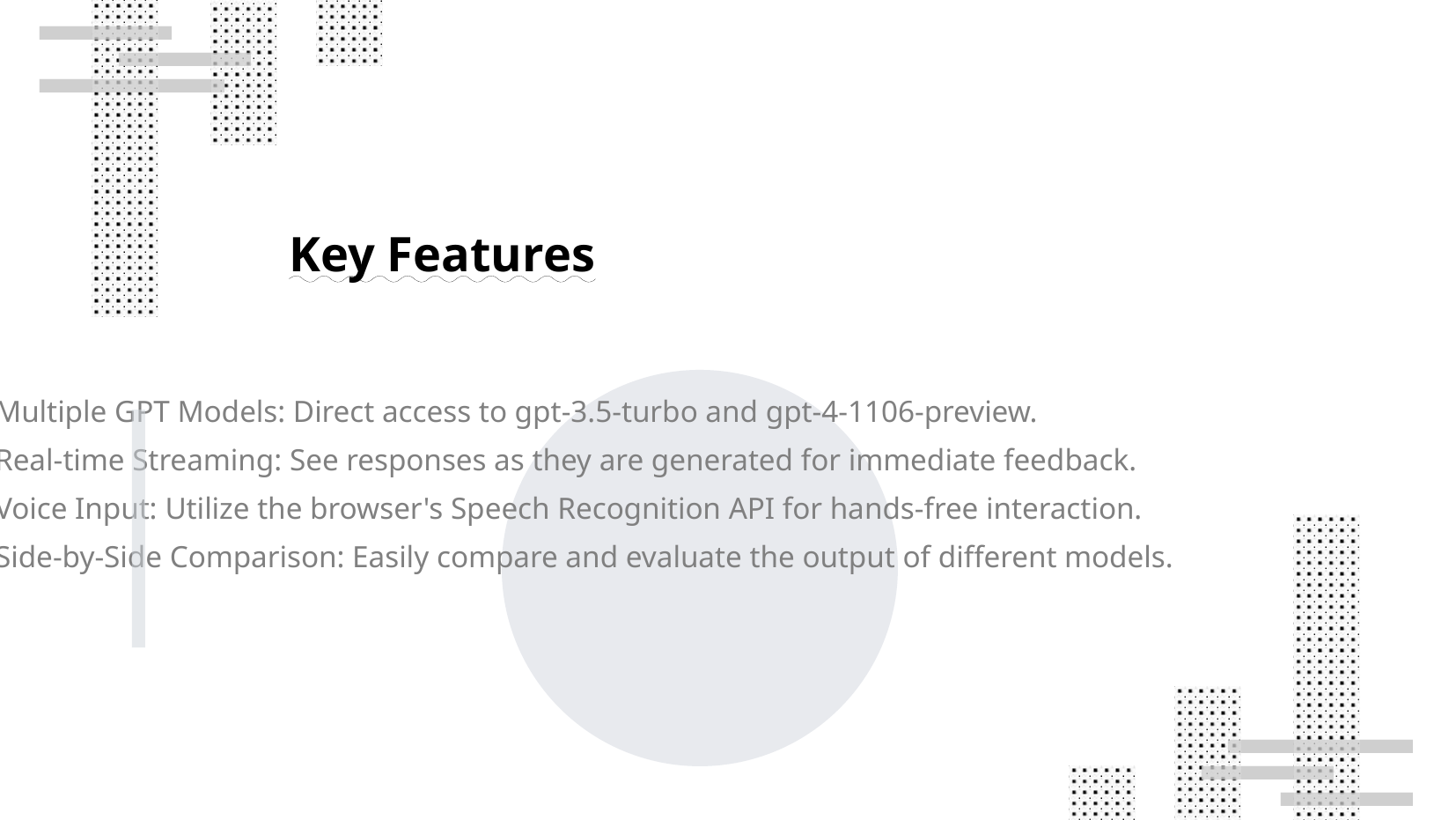

Key Features
Multiple GPT Models: Direct access to gpt-3.5-turbo and gpt-4-1106-preview.
Real-time Streaming: See responses as they are generated for immediate feedback.
Voice Input: Utilize the browser's Speech Recognition API for hands-free interaction.
Side-by-Side Comparison: Easily compare and evaluate the output of different models.